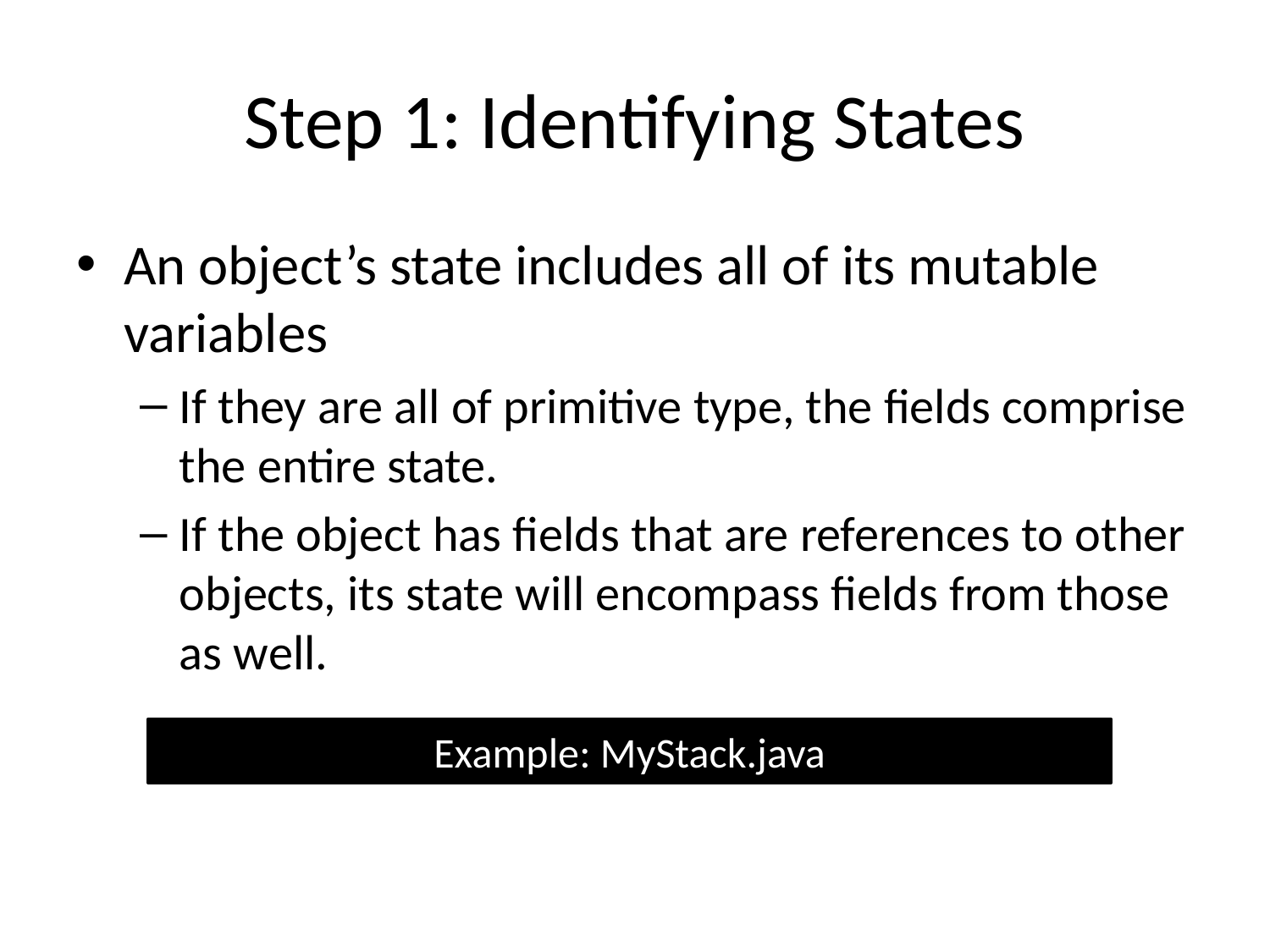

# Step 1: Identifying States
An object’s state includes all of its mutable variables
If they are all of primitive type, the fields comprise the entire state.
If the object has fields that are references to other objects, its state will encompass fields from those as well.
Example: MyStack.java